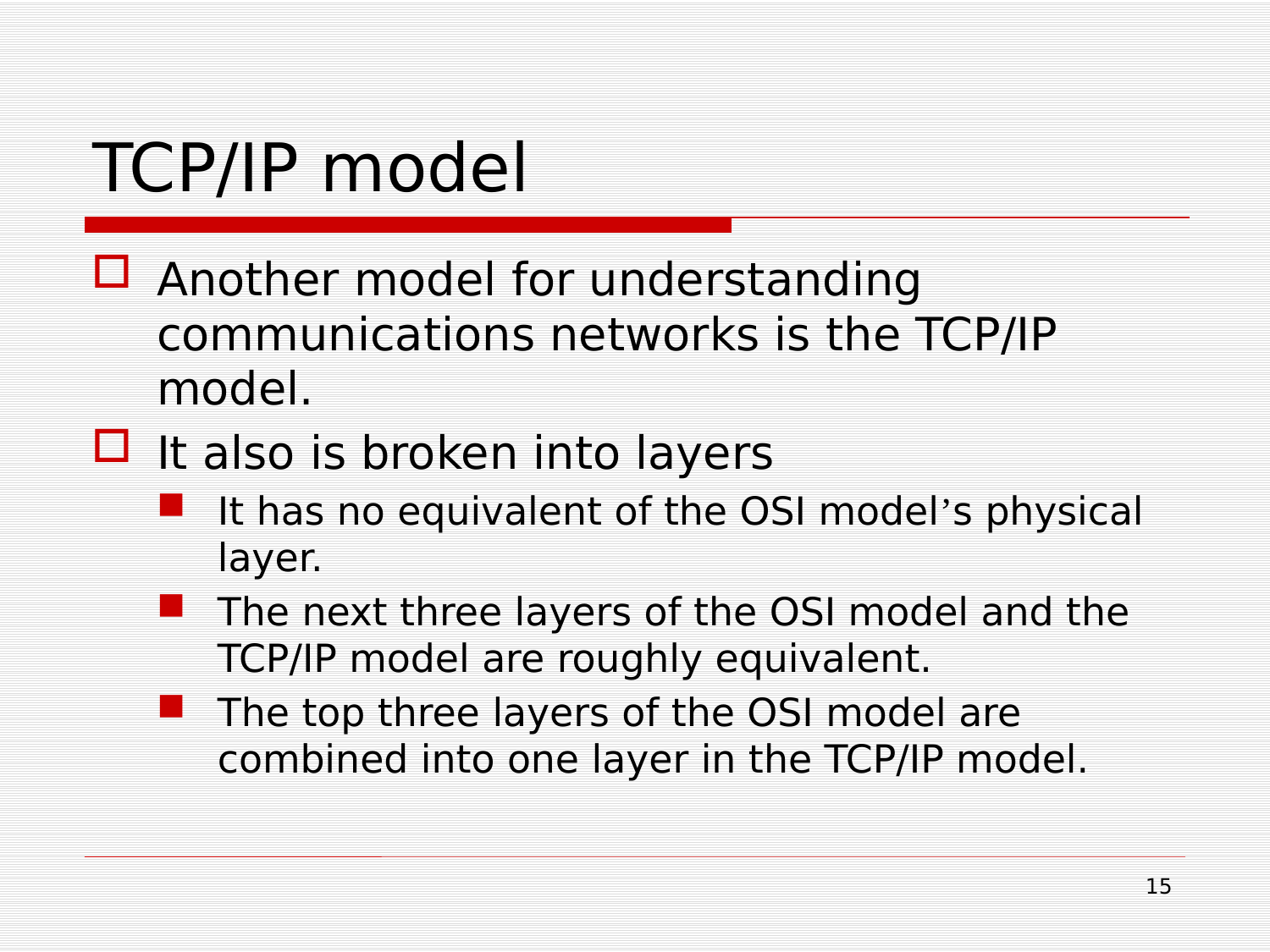

# TCP/IP model
Another model for understanding communications networks is the TCP/IP model.
It also is broken into layers
It has no equivalent of the OSI model’s physical layer.
The next three layers of the OSI model and the TCP/IP model are roughly equivalent.
The top three layers of the OSI model are combined into one layer in the TCP/IP model.

15